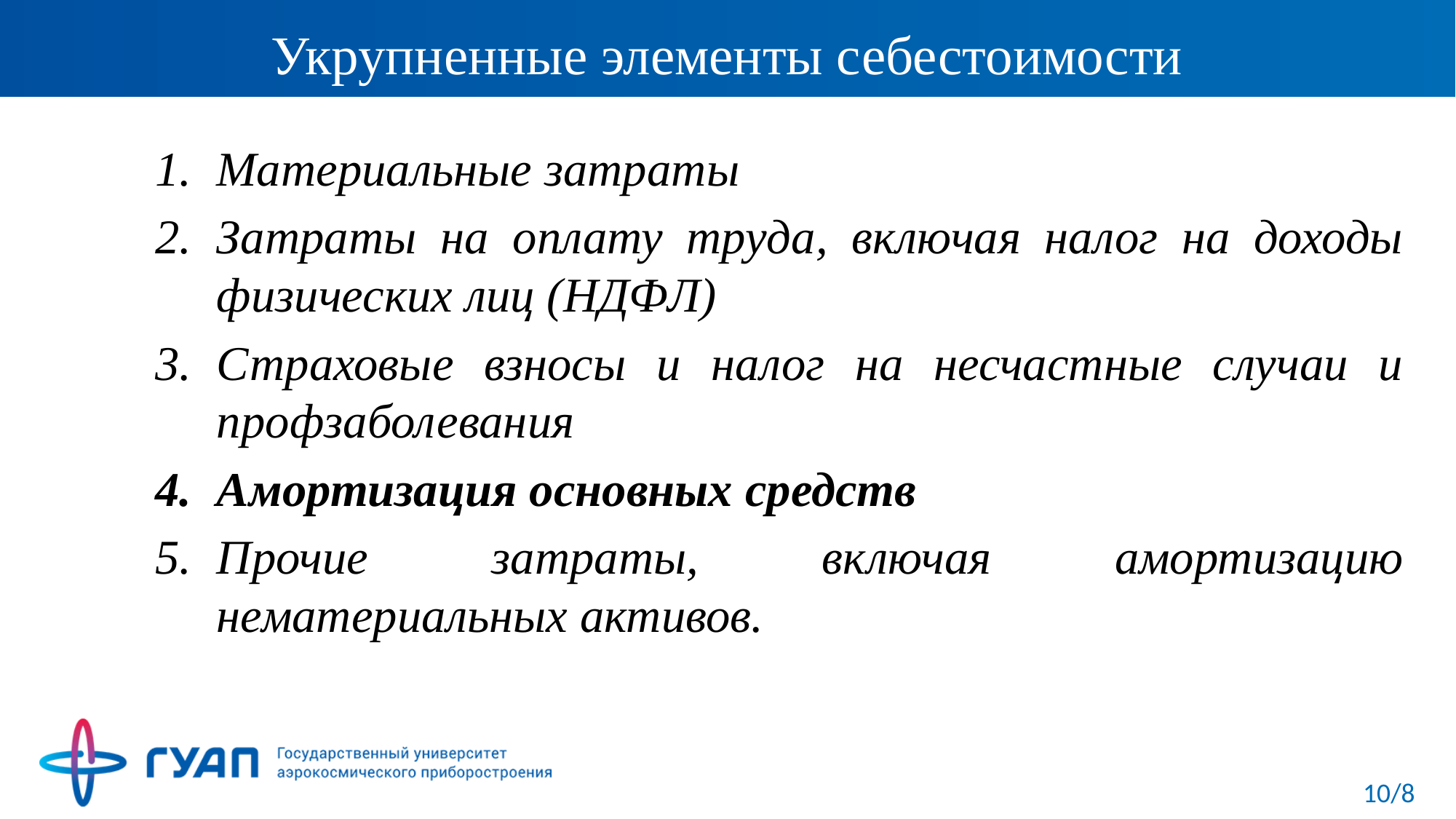

# Укрупненные элементы себестоимости
Материальные затраты
Затраты на оплату труда, включая налог на доходы физических лиц (НДФЛ)
Страховые взносы и налог на несчастные случаи и профзаболевания
Амортизация основных средств
Прочие затраты, включая амортизацию нематериальных активов.